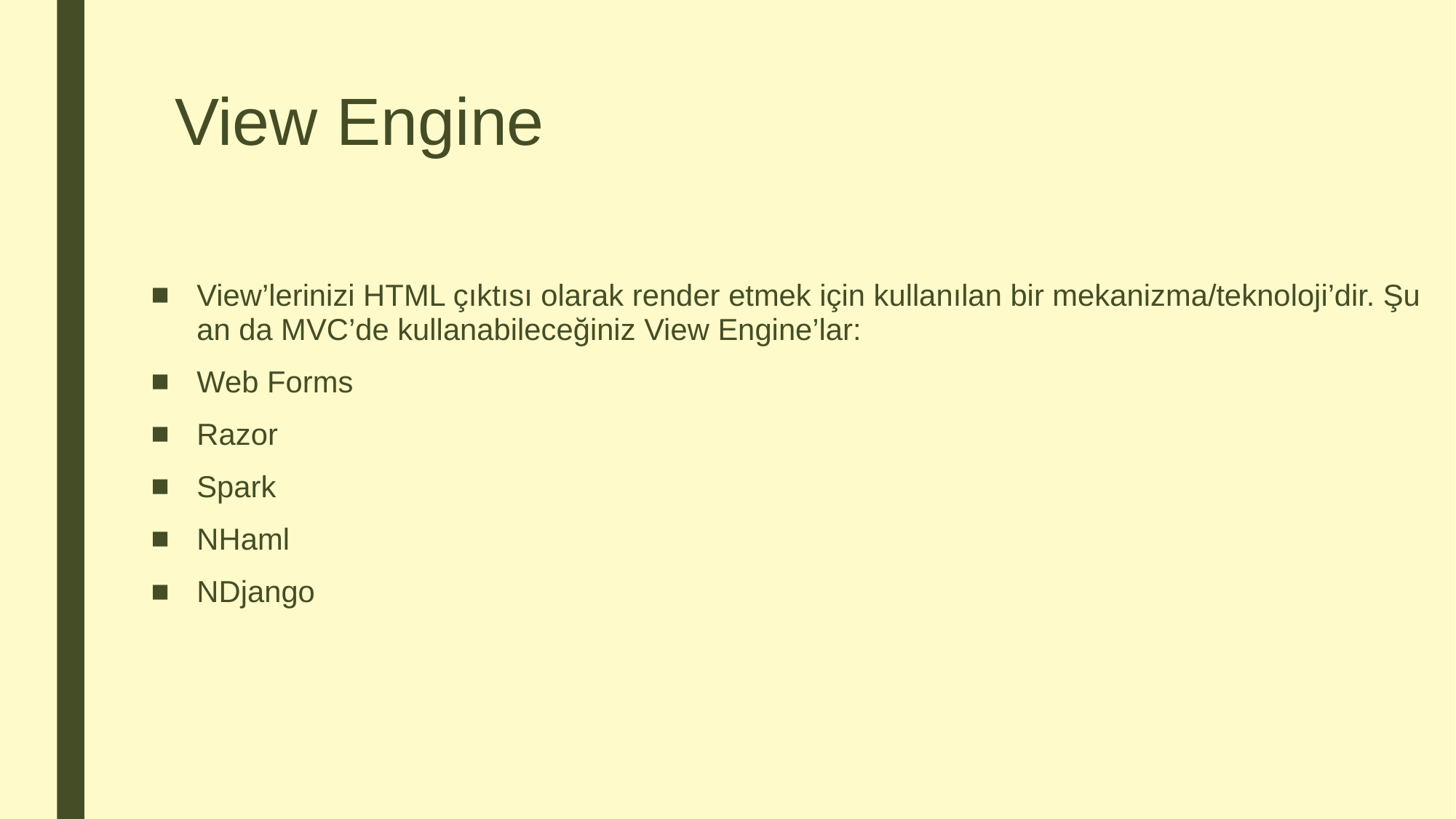

# View Engine
View’lerinizi HTML çıktısı olarak render etmek için kullanılan bir mekanizma/teknoloji’dir. Şu an da MVC’de kullanabileceğiniz View Engine’lar:
Web Forms
Razor
Spark
NHaml
NDjango